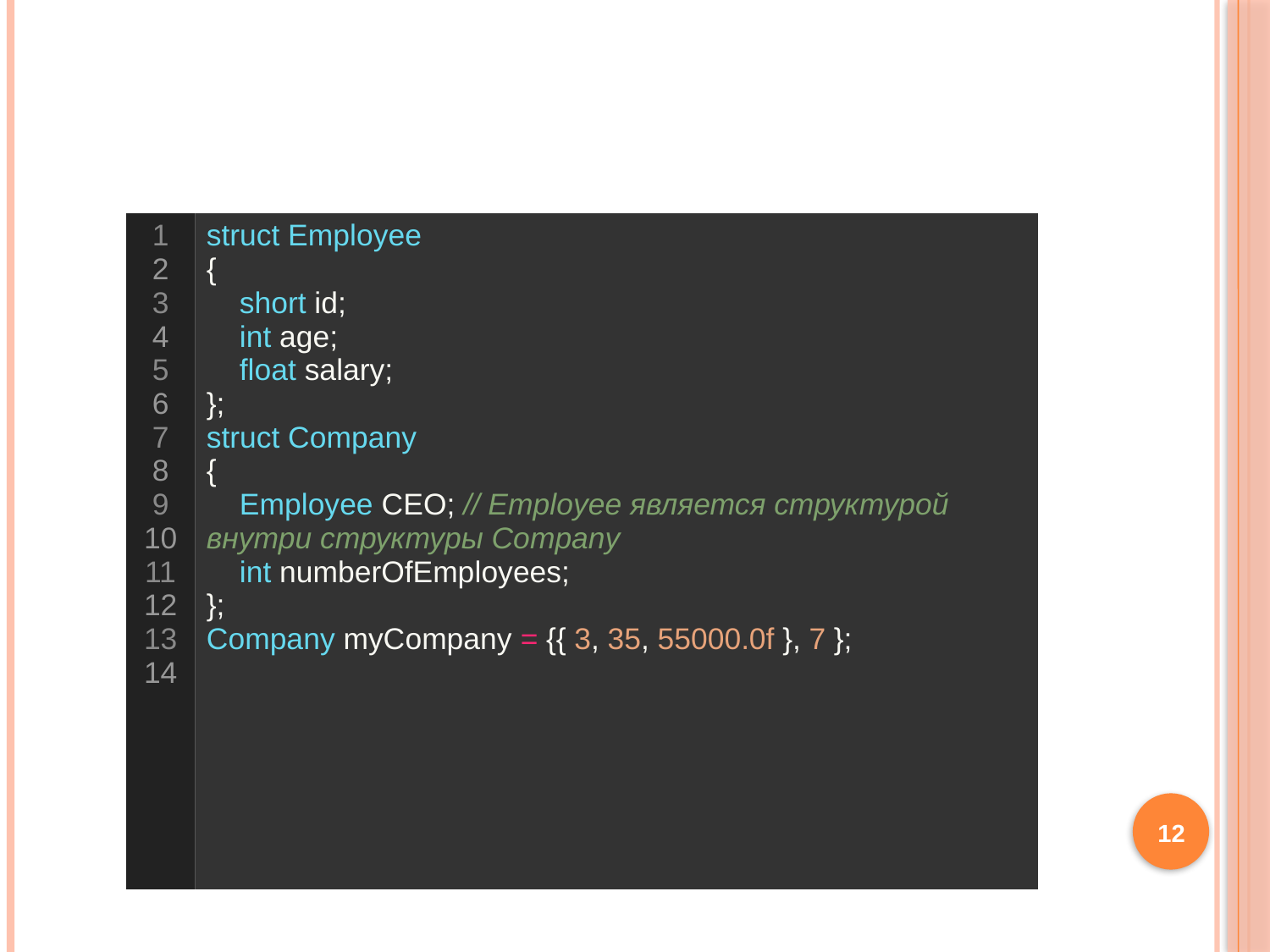

#
| 1 2 3 4 5 6 7 8 9 10 11 12 13 14 | struct Employee {     short id;     int age;     float salary; }; struct Company {     Employee CEO; // Employee является структурой внутри структуры Company     int numberOfEmployees; }; Company myCompany = {{ 3, 35, 55000.0f }, 7 }; |
| --- | --- |
12